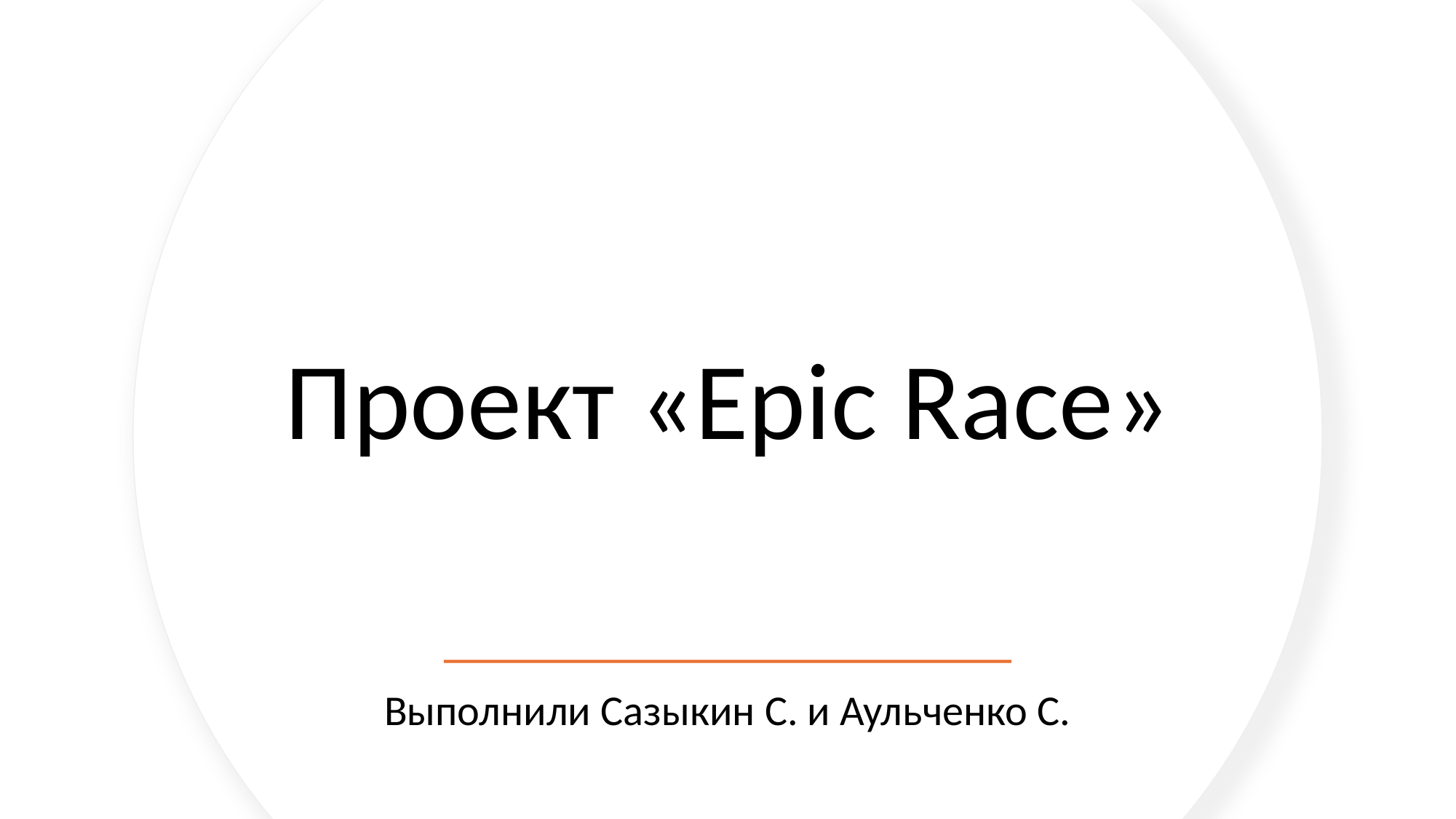

# Проект «Epic Race»

Выполнили Сазыкин С. и Аульченко С.